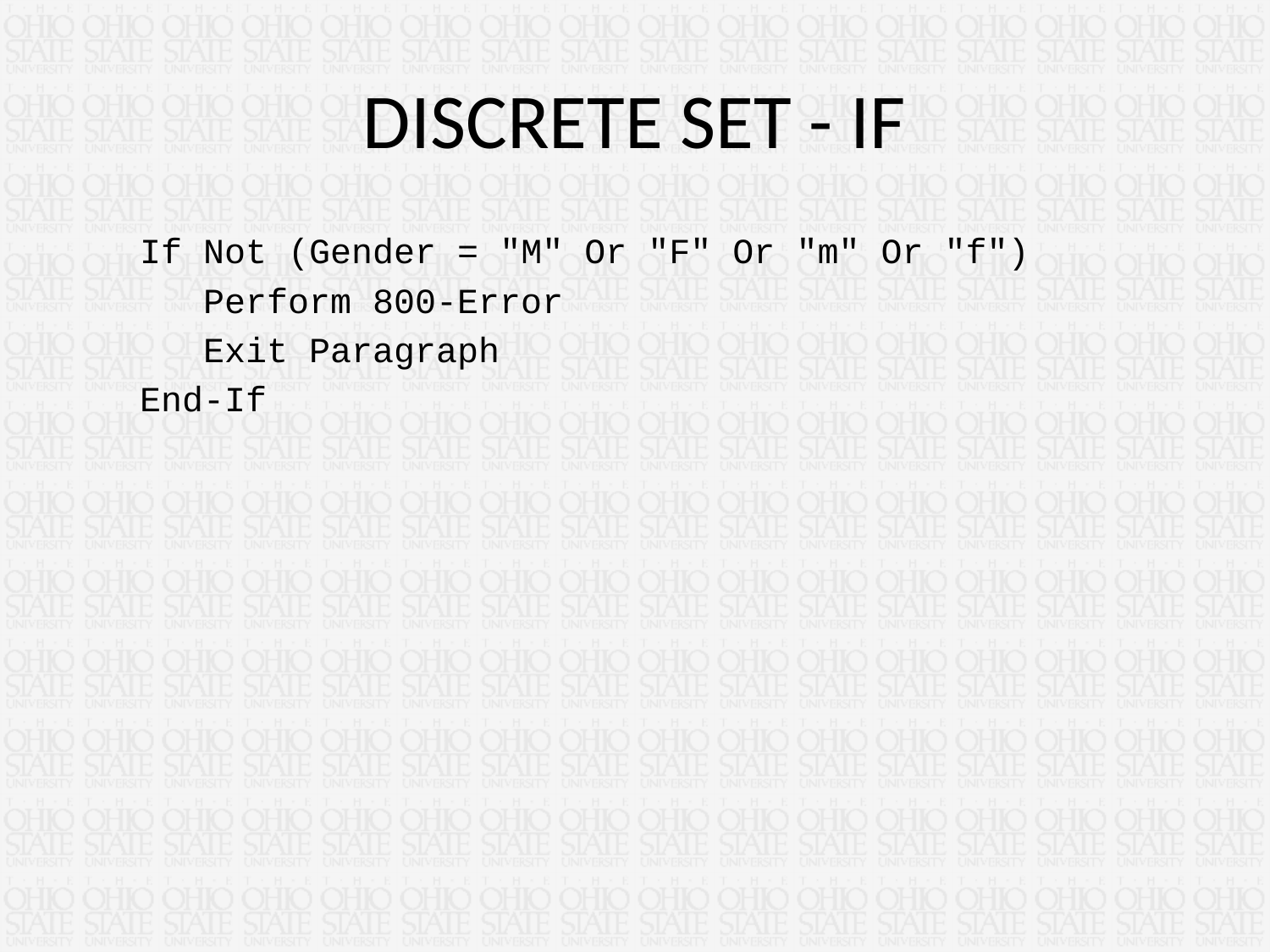

# DISCRETE SET - IF
If Not (Gender = "M" Or "F" Or "m" Or "f")
   Perform 800-Error
   Exit Paragraph
End-If